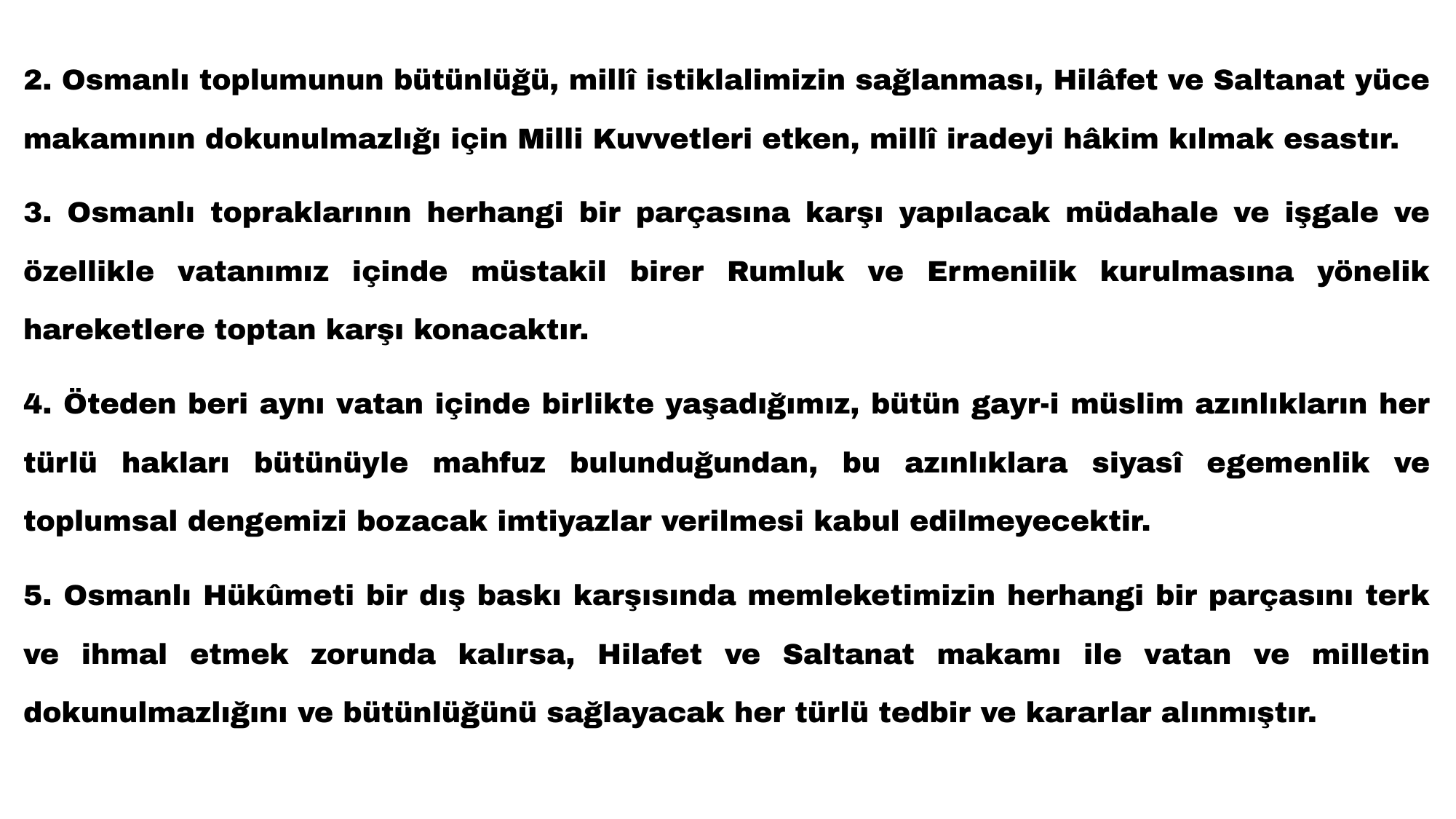

#
2. Osmanlı toplumunun bütünlüğü, millî istiklalimizin sağlanması, Hilâfet ve Saltanat yüce makamının dokunulmazlığı için Milli Kuvvetleri etken, millî iradeyi hâkim kılmak esastır.
3. Osmanlı topraklarının herhangi bir parçasına karşı yapılacak müdahale ve işgale ve özellikle vatanımız içinde müstakil birer Rumluk ve Ermenilik kurulmasına yönelik hareketlere toptan karşı konacaktır.
4. Öteden beri aynı vatan içinde birlikte yaşadığımız, bütün gayr-i müslim azınlıkların her türlü hakları bütünüyle mahfuz bulunduğundan, bu azınlıklara siyasî egemenlik ve toplumsal dengemizi bozacak imtiyazlar verilmesi kabul edilmeyecektir.
5. Osmanlı Hükûmeti bir dış baskı karşısında memleketimizin herhangi bir parçasını terk ve ihmal etmek zorunda kalırsa, Hilafet ve Saltanat makamı ile vatan ve milletin dokunulmazlığını ve bütünlüğünü sağlayacak her türlü tedbir ve kararlar alınmıştır.